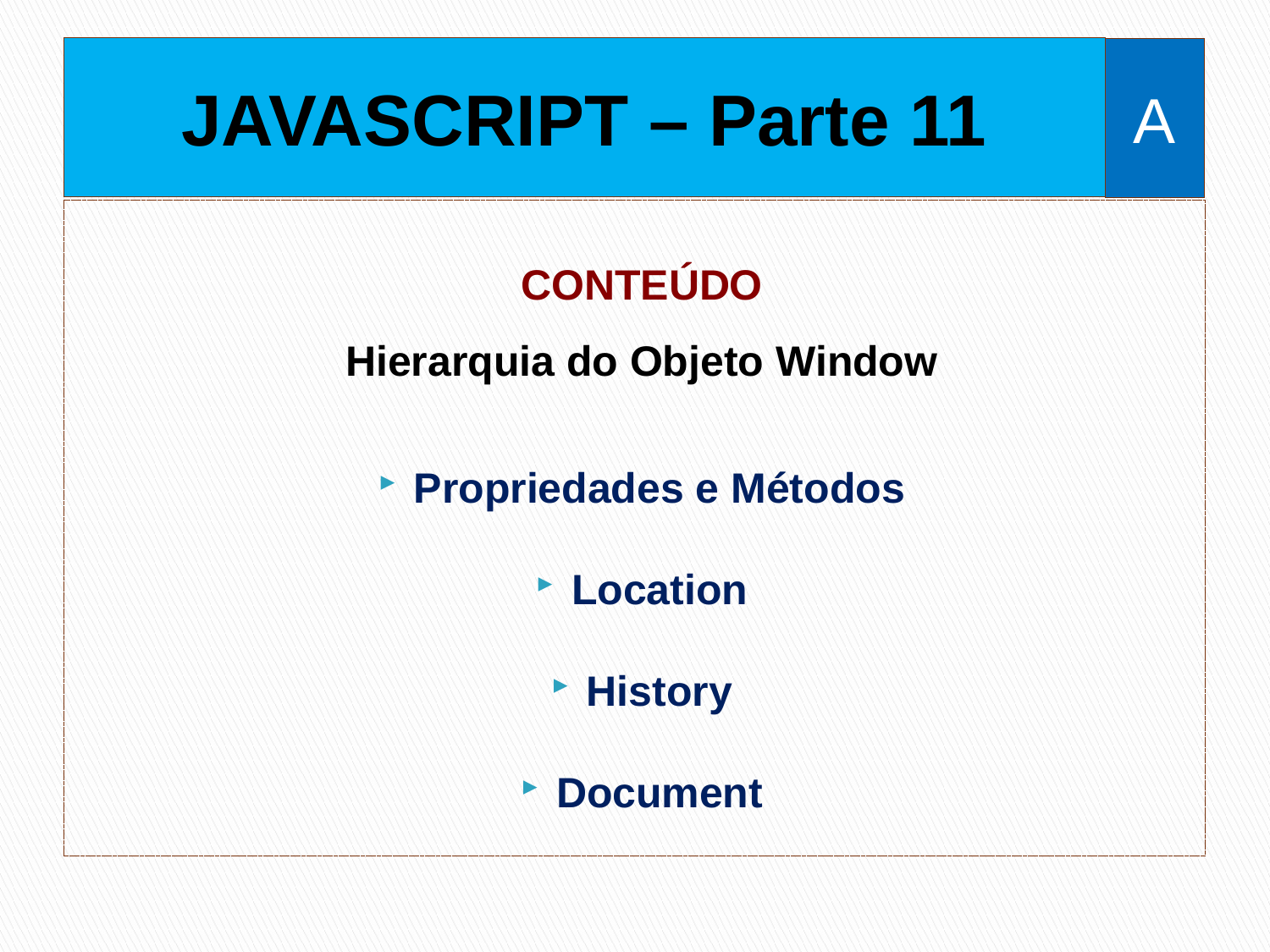

# JAVASCRIPT – Parte 11
A
CONTEÚDO
Hierarquia do Objeto Window
Propriedades e Métodos
Location
History
Document